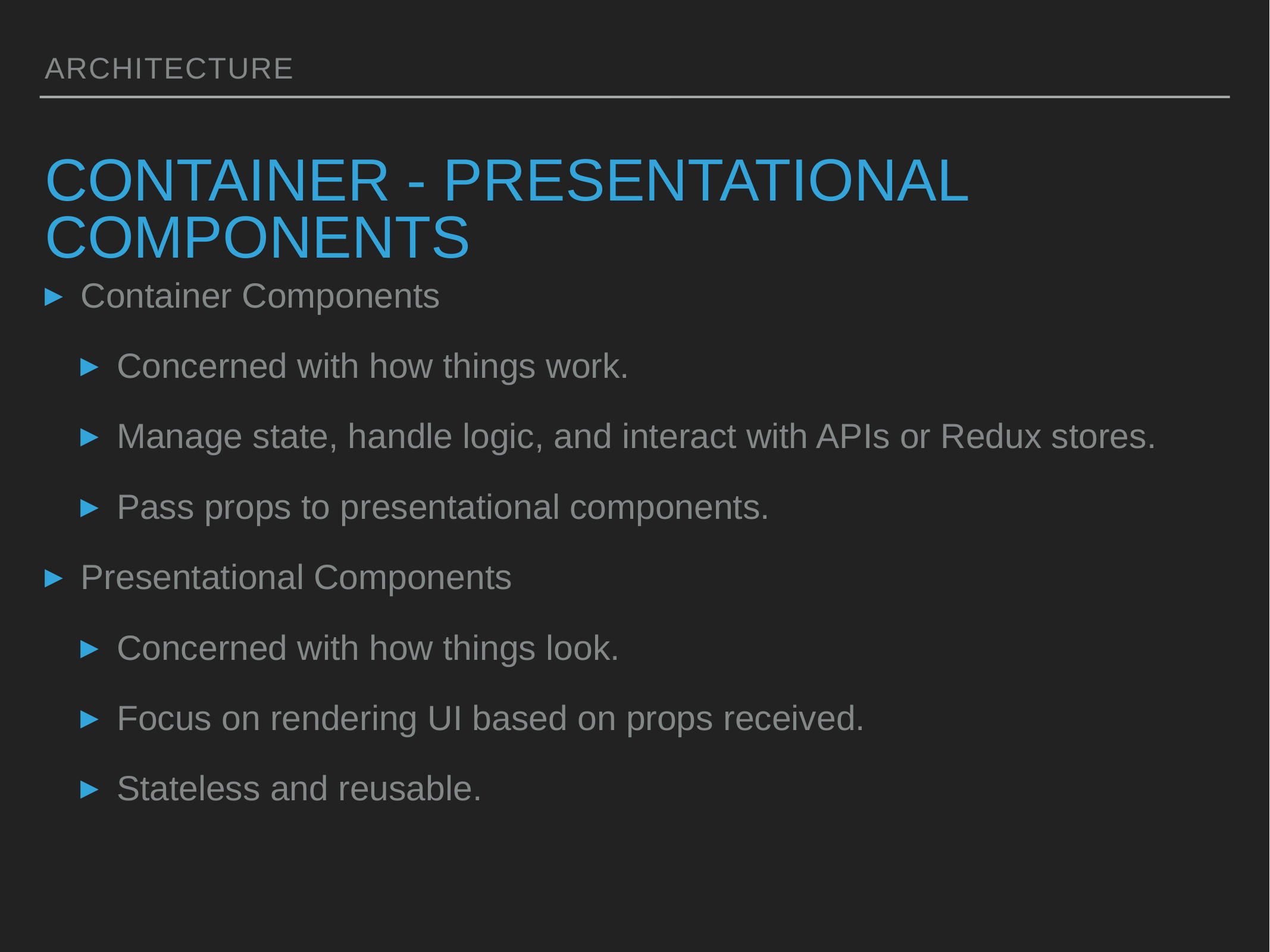

Architecture
# Container - presentational components
Container Components
Concerned with how things work.
Manage state, handle logic, and interact with APIs or Redux stores.
Pass props to presentational components.
Presentational Components
Concerned with how things look.
Focus on rendering UI based on props received.
Stateless and reusable.